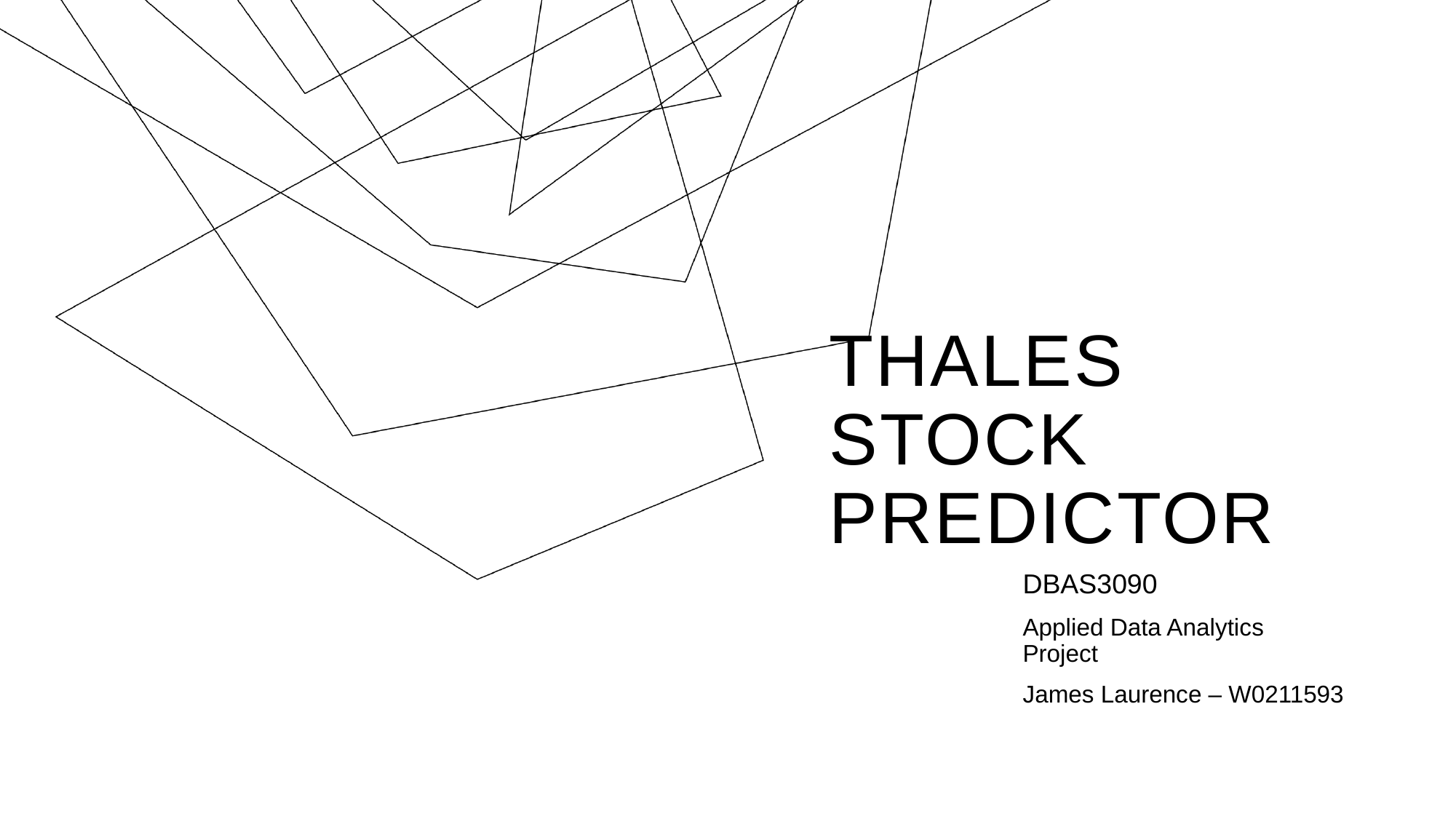

# Thales Stock Predictor
DBAS3090
Applied Data Analytics Project
James Laurence – W0211593